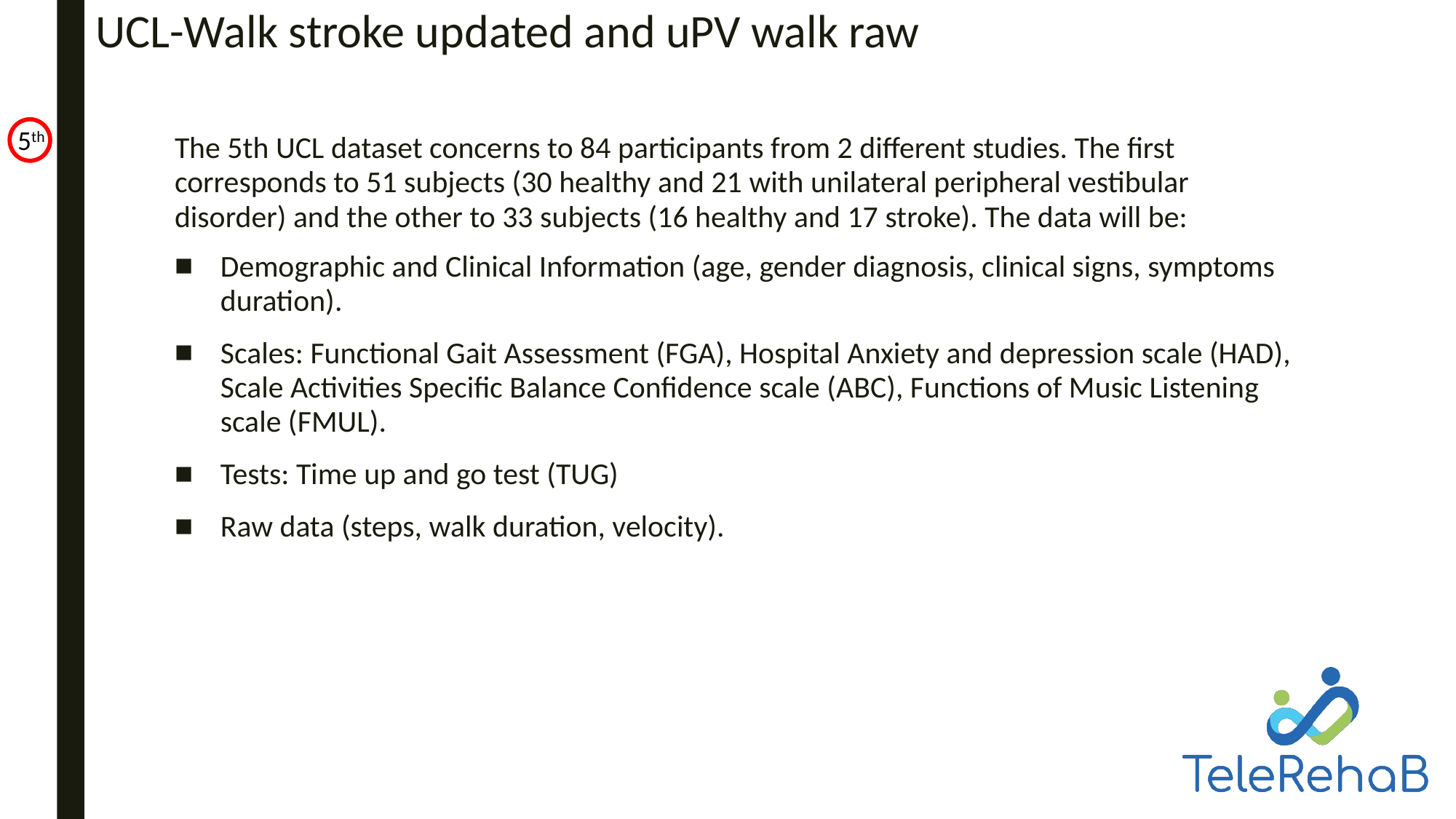

# UCL-Walk stroke updated and uPV walk raw
5th

The 5th UCL dataset concerns to 84 participants from 2 different studies. The first corresponds to 51 subjects (30 healthy and 21 with unilateral peripheral vestibular disorder) and the other to 33 subjects (16 healthy and 17 stroke). The data will be:
Demographic and Clinical Information (age, gender diagnosis, clinical signs, symptoms duration).
Scales: Functional Gait Assessment (FGA), Hospital Anxiety and depression scale (HAD), Scale Activities Specific Balance Confidence scale (ABC), Functions of Music Listening scale (FMUL).
Tests: Time up and go test (TUG)
Raw data (steps, walk duration, velocity).